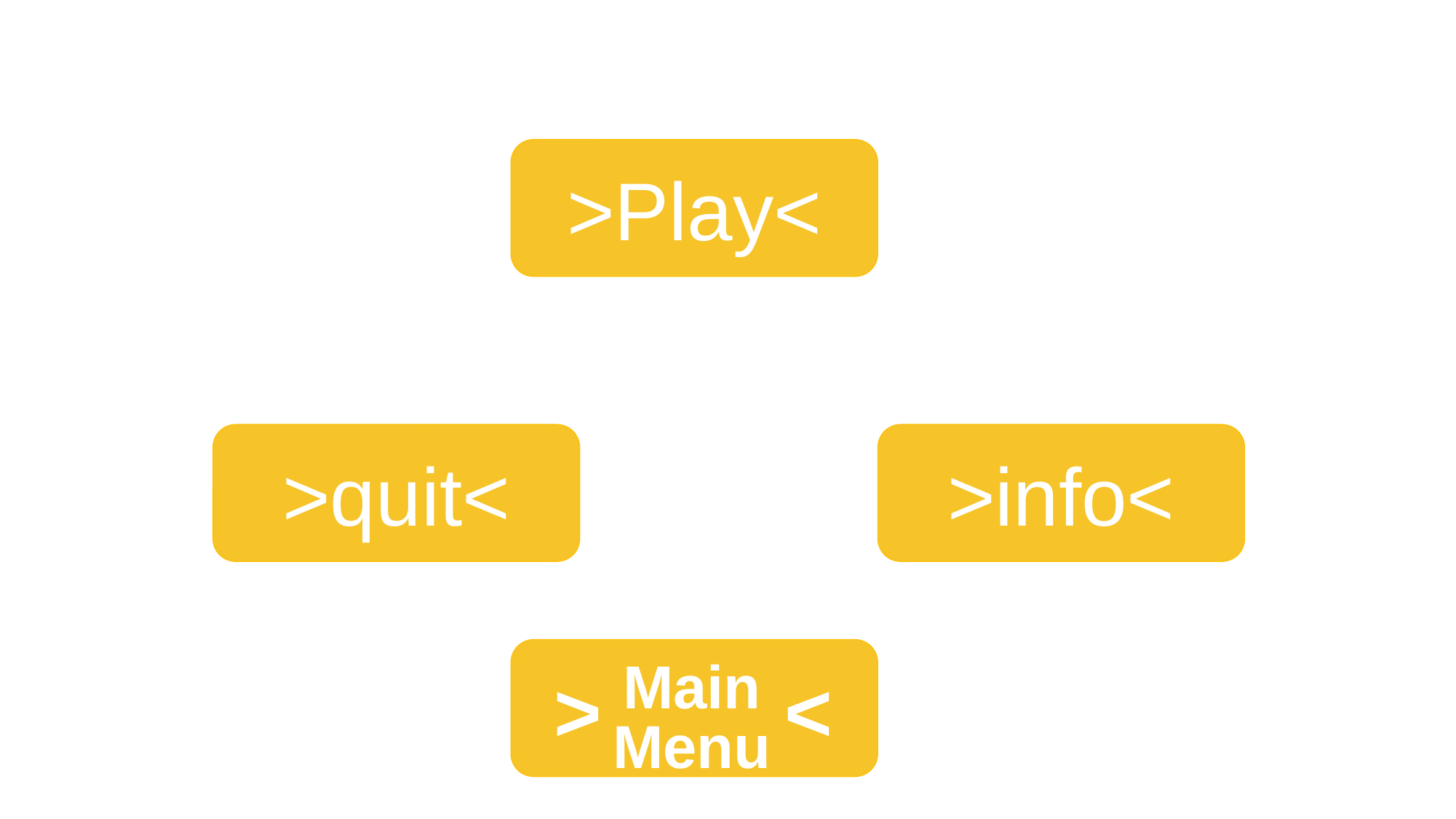

>Play<
>quit<
>info<

Main
>
<
Menu